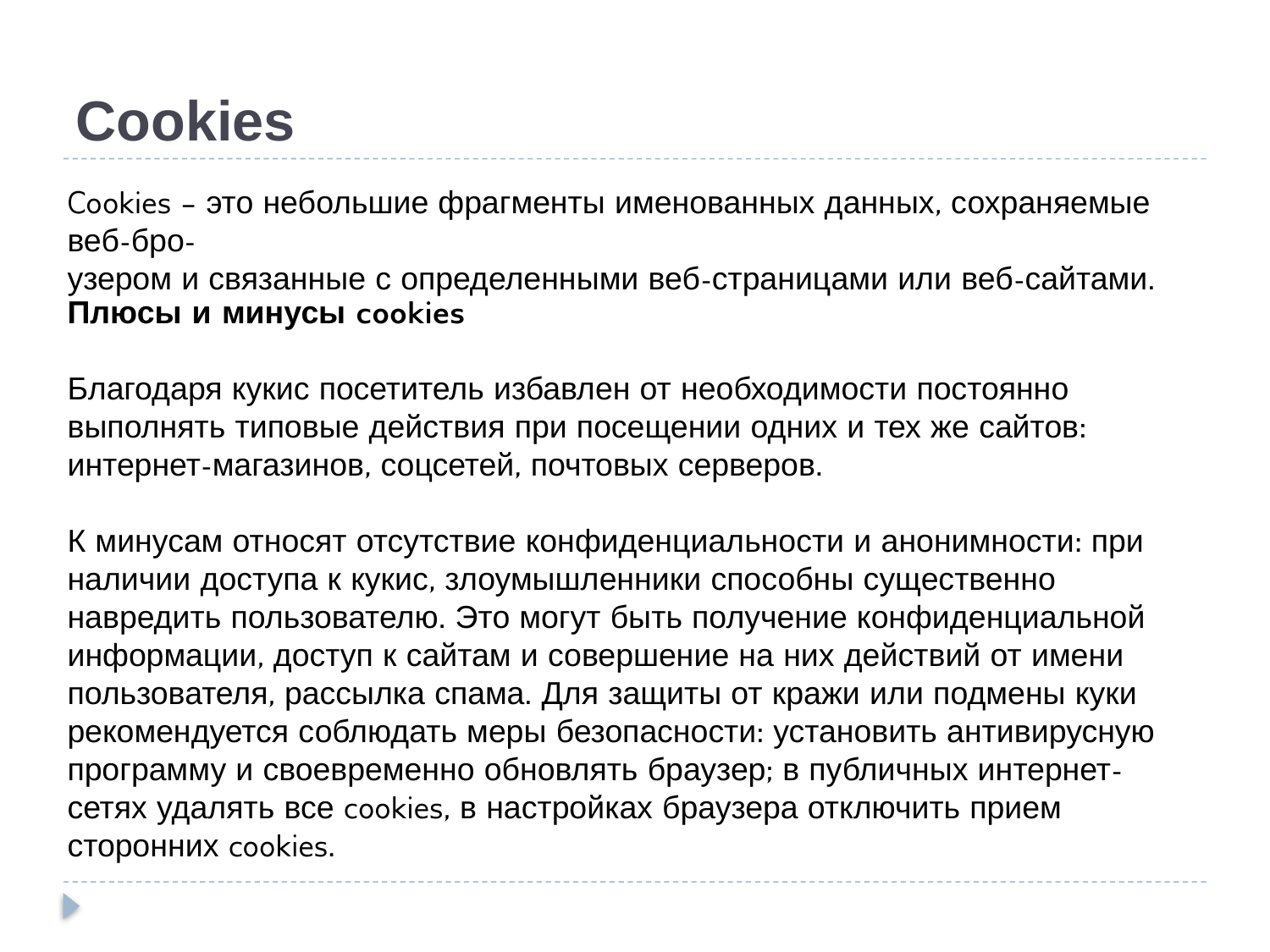

# Cookies
Cookies – это небольшие фрагменты именованных данных, сохраняемые веб-бро-
узером и связанные с определенными веб-страницами или веб-сайтами.
Плюсы и минусы cookies

Благодаря кукис посетитель избавлен от необходимости постоянно выполнять типовые действия при посещении одних и тех же сайтов: интернет-магазинов, соцсетей, почтовых серверов.

К минусам относят отсутствие конфиденциальности и анонимности: при наличии доступа к кукис, злоумышленники способны существенно навредить пользователю. Это могут быть получение конфиденциальной информации, доступ к сайтам и совершение на них действий от имени пользователя, рассылка спама. Для защиты от кражи или подмены куки рекомендуется соблюдать меры безопасности: установить антивирусную программу и своевременно обновлять браузер; в публичных интернет-сетях удалять все cookies, в настройках браузера отключить прием сторонних cookies.